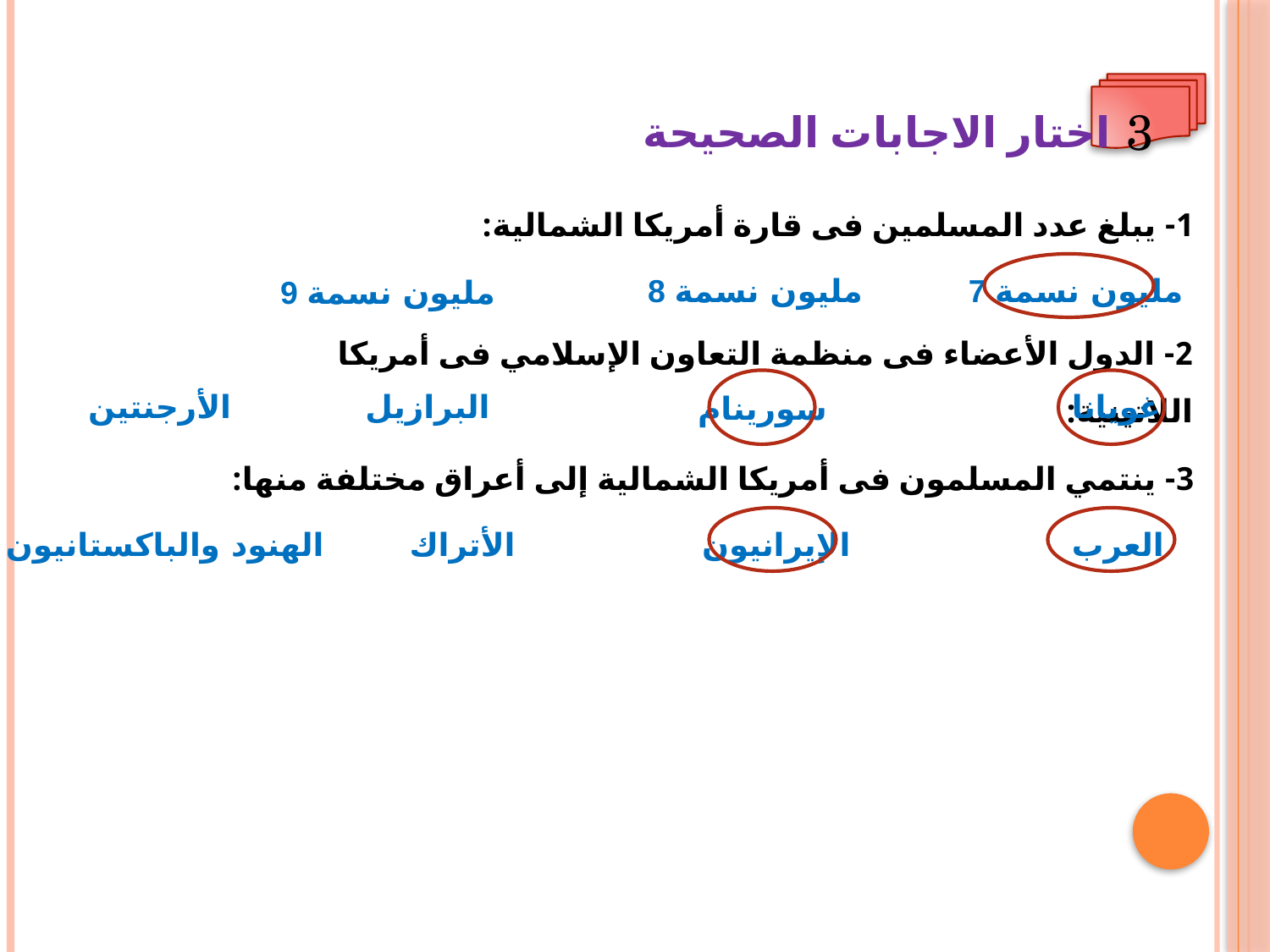

اختار الاجابات الصحيحة
3
1- يبلغ عدد المسلمين فى قارة أمريكا الشمالية:

8 مليون نسمة
7 مليون نسمة
9 مليون نسمة
2- الدول الأعضاء فى منظمة التعاون الإسلامي فى أمريكا اللاتينية:

الأرجنتين
البرازيل
غويانا
سورينام
3- ينتمي المسلمون فى أمريكا الشمالية إلى أعراق مختلفة منها:

الهنود والباكستانيون
الأتراك
الإيرانيون
العرب